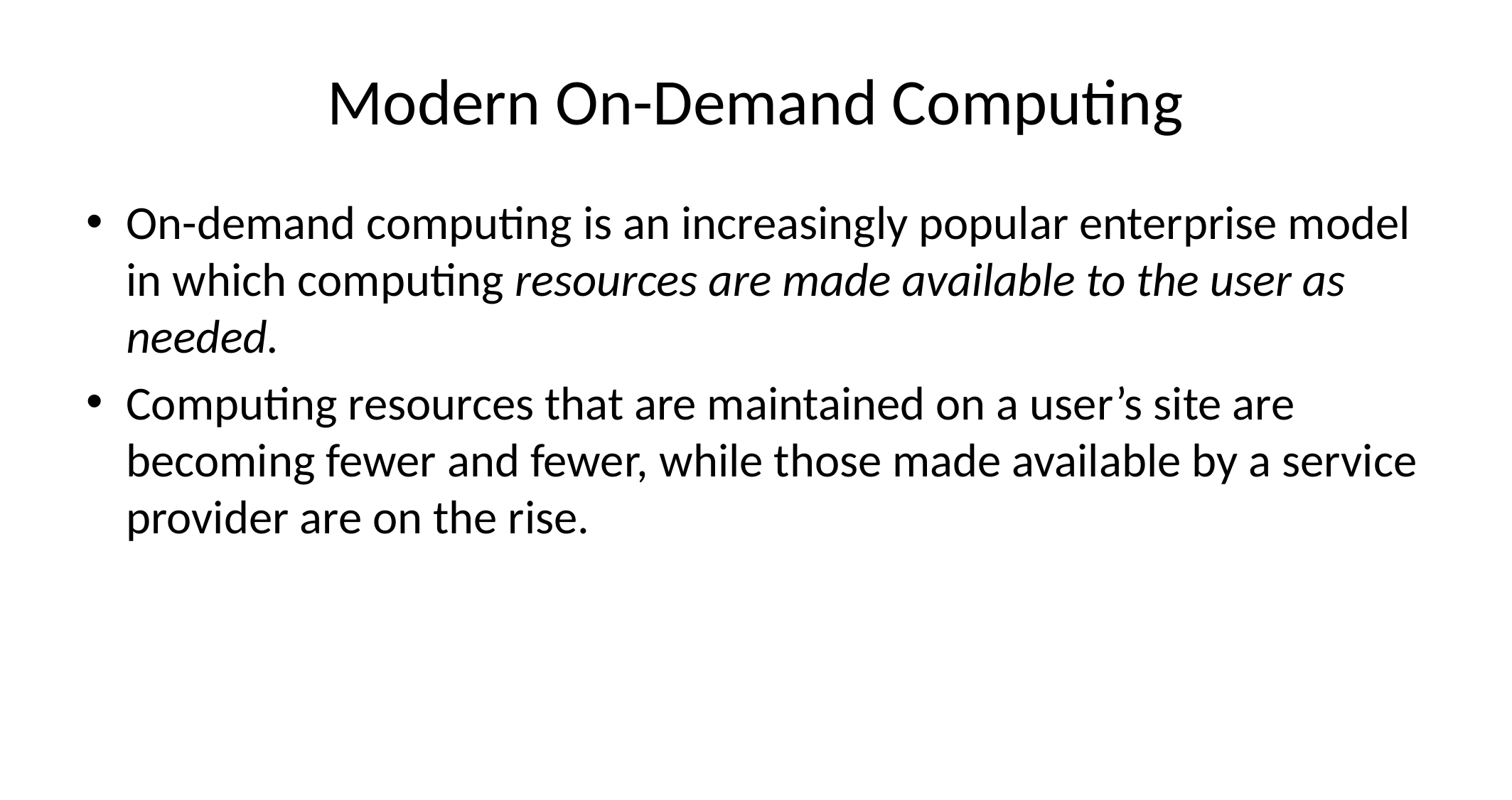

# Modern On-Demand Computing
On-demand computing is an increasingly popular enterprise model in which computing resources are made available to the user as needed.
Computing resources that are maintained on a user’s site are becoming fewer and fewer, while those made available by a service provider are on the rise.